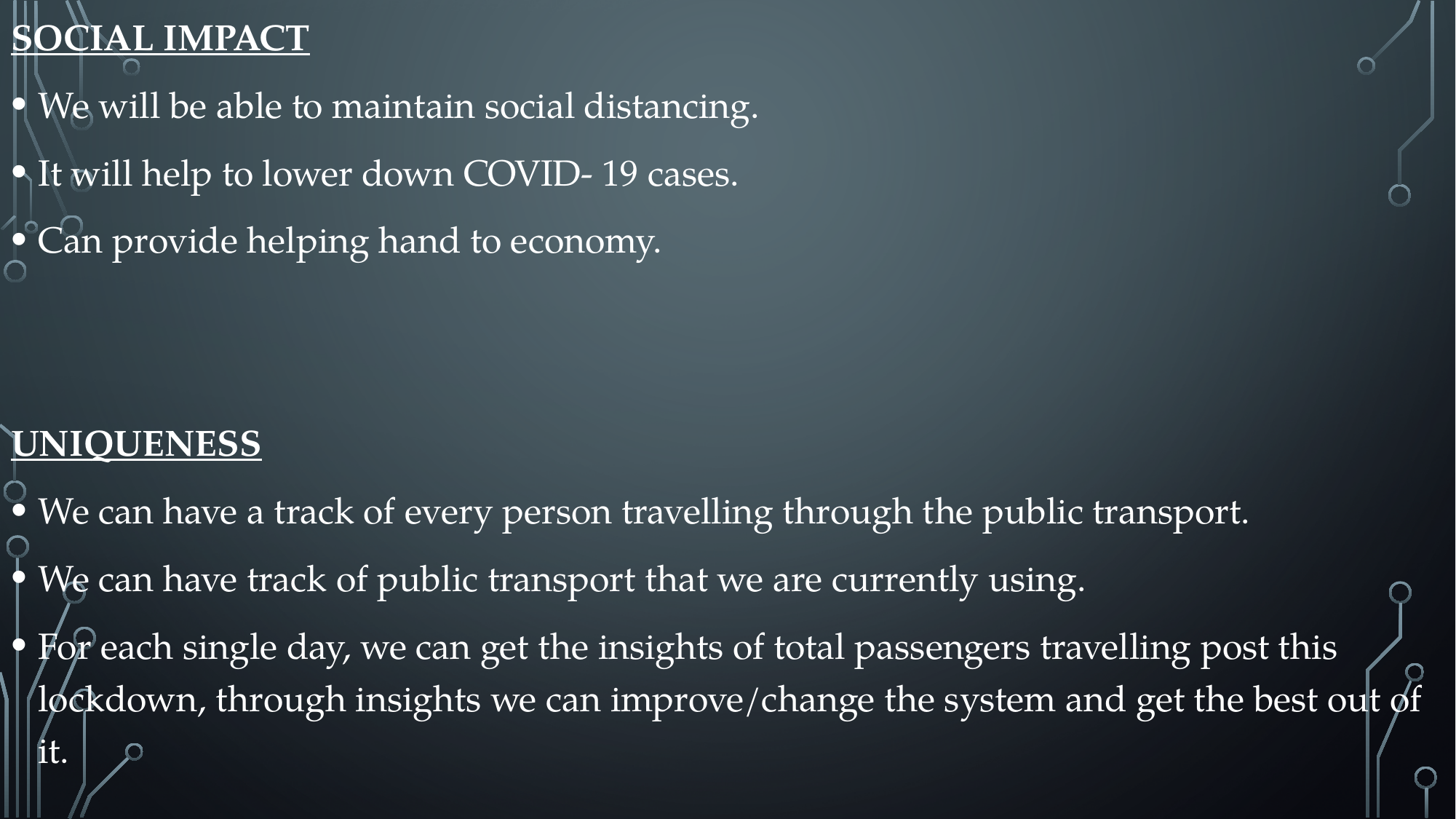

SOCIAL IMPACT
We will be able to maintain social distancing.
It will help to lower down COVID- 19 cases.
Can provide helping hand to economy.

UNIQUENESS
We can have a track of every person travelling through the public transport.
We can have track of public transport that we are currently using.
For each single day, we can get the insights of total passengers travelling post this lockdown, through insights we can improve/change the system and get the best out of it.